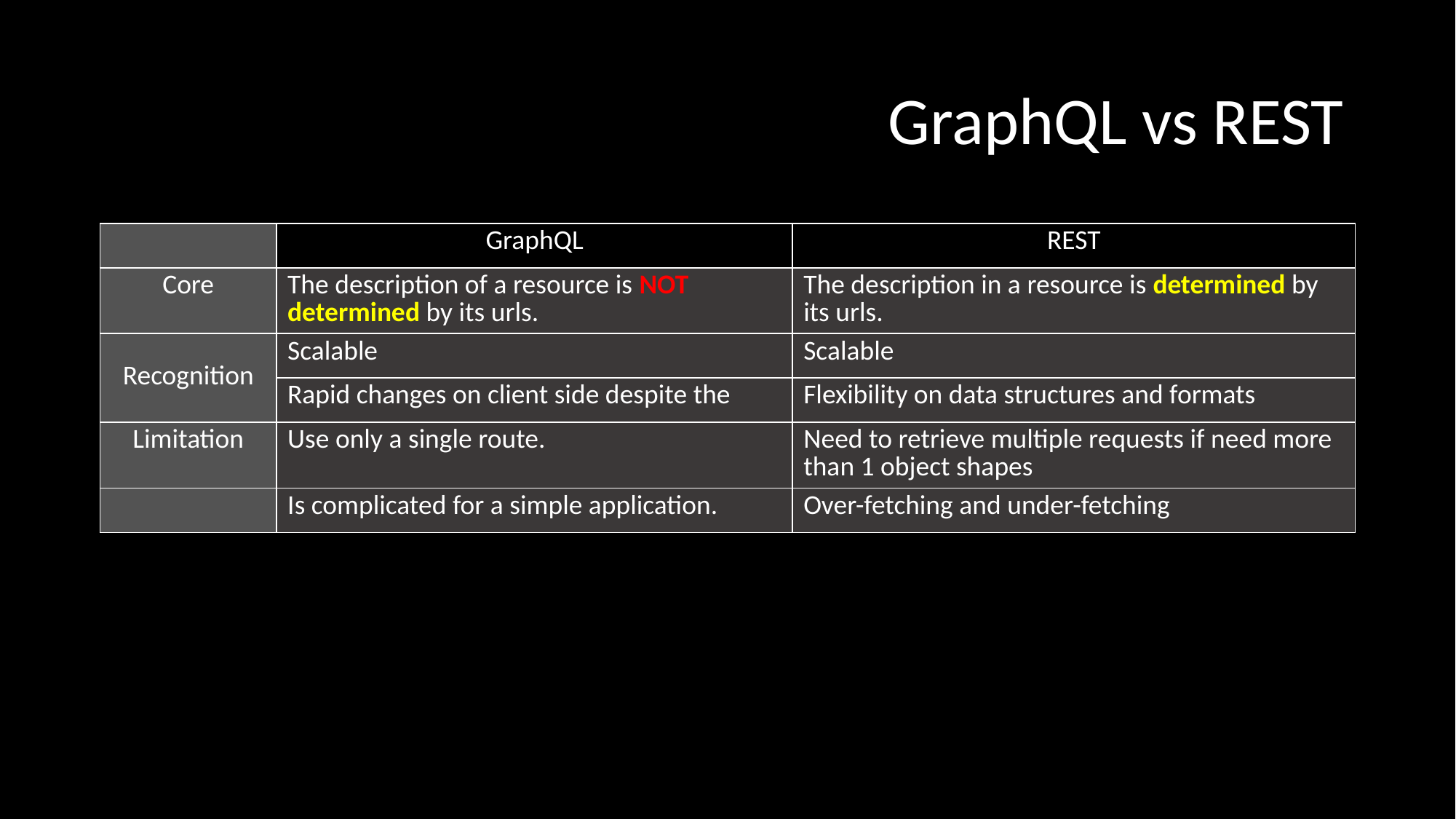

# GraphQL vs REST
|  | GraphQL | REST |
| --- | --- | --- |
| Core | The description of a resource is NOT determined by its urls. | The description in a resource is determined by its urls. |
| Recognition | Scalable | Scalable |
|  | Rapid changes on client side despite the | Flexibility on data structures and formats |
| Limitation | Use only a single route. | Need to retrieve multiple requests if need more than 1 object shapes |
|  | Is complicated for a simple application. | Over-fetching and under-fetching |